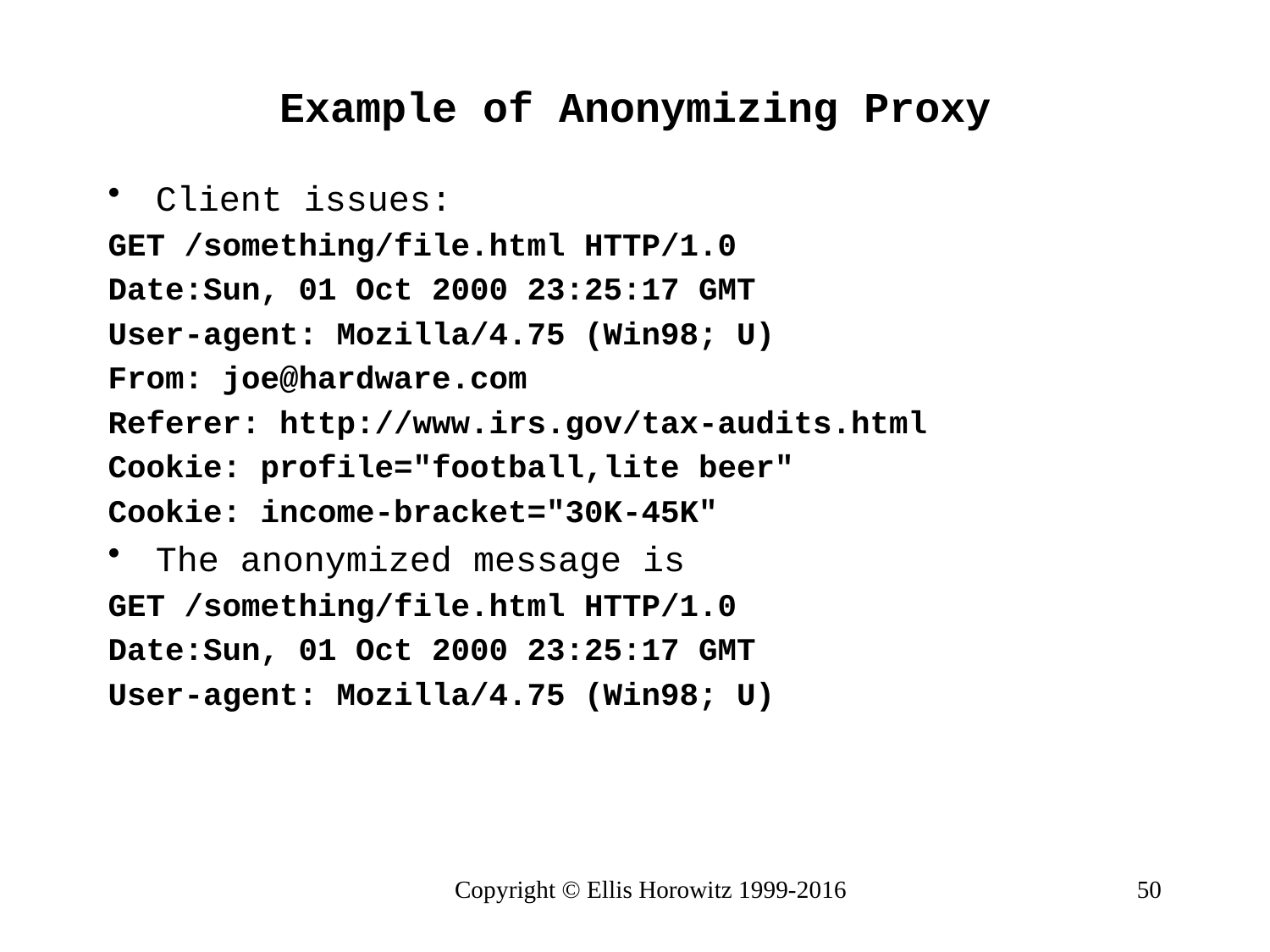

# Example of Anonymizing Proxy
Client issues:
GET /something/file.html HTTP/1.0
Date:Sun, 01 Oct 2000 23:25:17 GMT
User-agent: Mozilla/4.75 (Win98; U)
From: joe@hardware.com
Referer: http://www.irs.gov/tax-audits.html
Cookie: profile="football,lite beer"
Cookie: income-bracket="30K-45K"
The anonymized message is
GET /something/file.html HTTP/1.0
Date:Sun, 01 Oct 2000 23:25:17 GMT
User-agent: Mozilla/4.75 (Win98; U)

Copyright © Ellis Horowitz 1999-2016
50